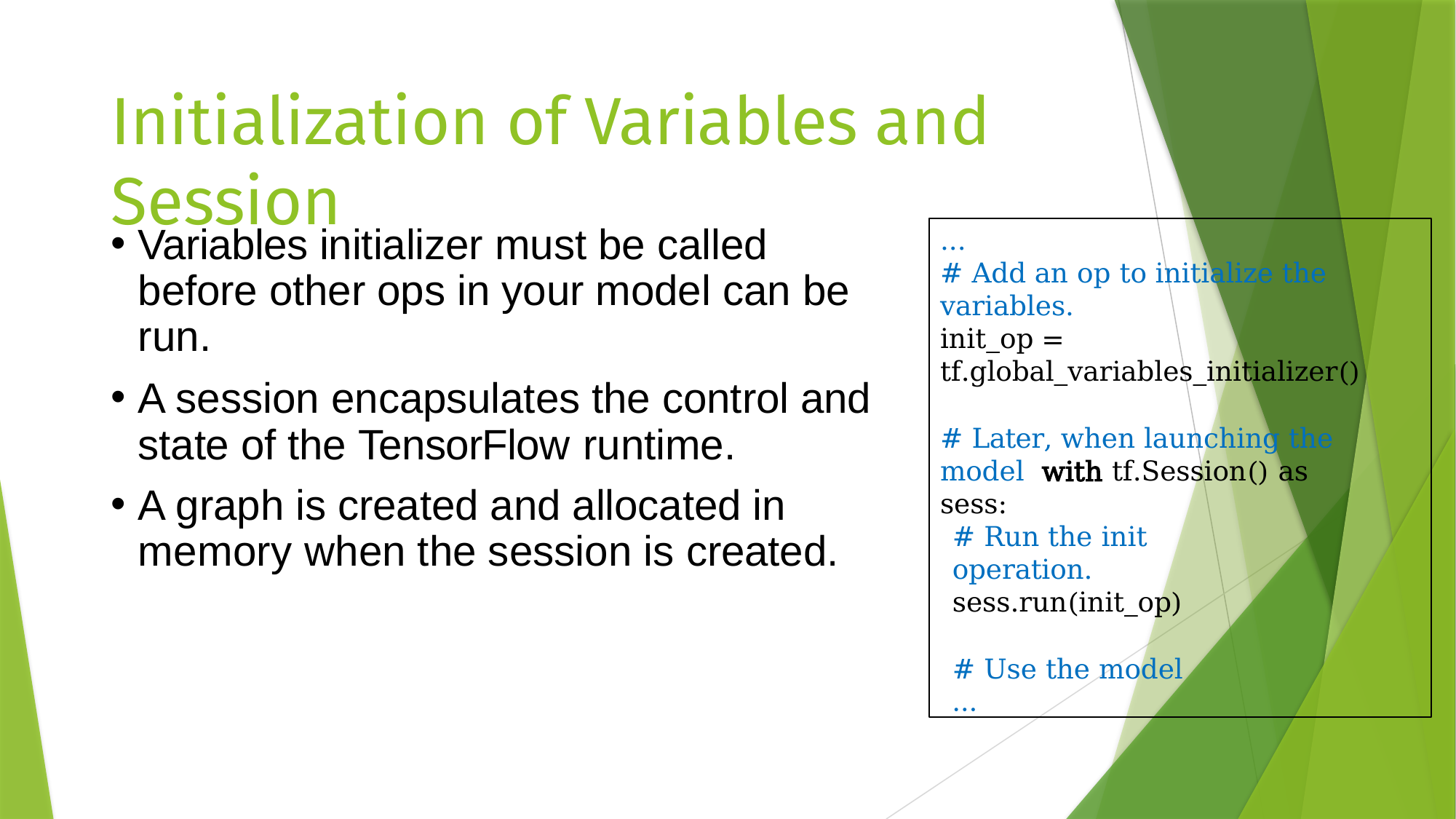

# Initialization of Variables and Session
Variables initializer must be called  before other ops in your model can be  run.
A session encapsulates the control and  state of the TensorFlow runtime.
A graph is created and allocated in  memory when the session is created.
...
# Add an op to initialize the variables.
init_op = tf.global_variables_initializer()

# Later, when launching the model  with tf.Session() as sess:
# Run the init operation.  sess.run(init_op)

# Use the model
…